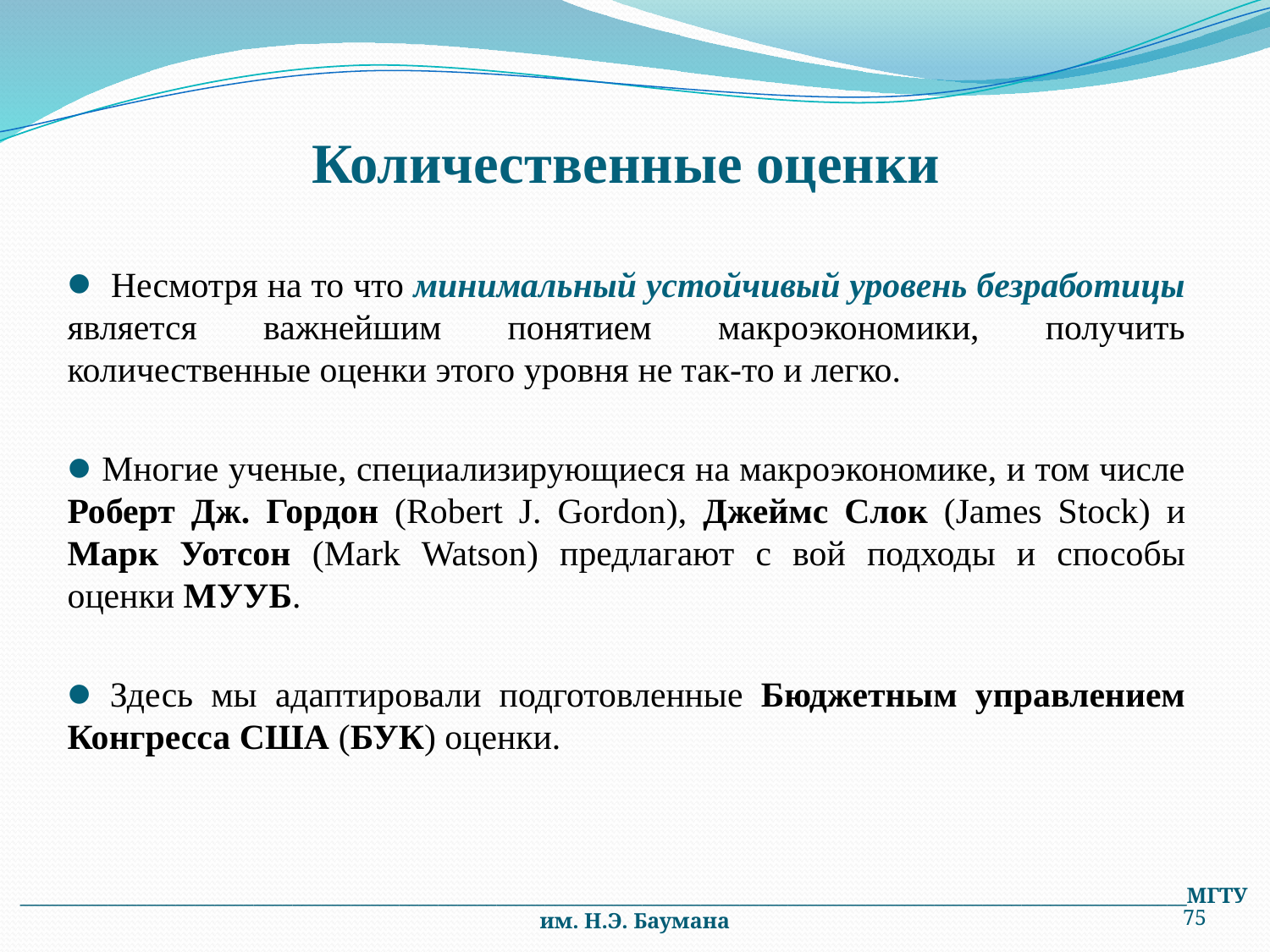

# Количественные оценки
  Несмотря на то что минимальный устойчивый уровень безработицы является важнейшим понятием макроэкономики, получить количественные оценки этого уровня не так-то и легко.

 Многие ученые, специализирующиеся на макроэкономике, и том числе Роберт Дж. Гордон (Robert J. Gordon), Джеймс Слок (James Stock) и Марк Уотсон (Mark Watson) предлагают с вой подходы и способы оценки МУУБ.

 Здесь мы адаптировали подготовленные Бюджетным управлением Конгресса США (БУК) оценки.
________________________________________________________________________________________________________________________МГТУ им. Н.Э. Баумана
75